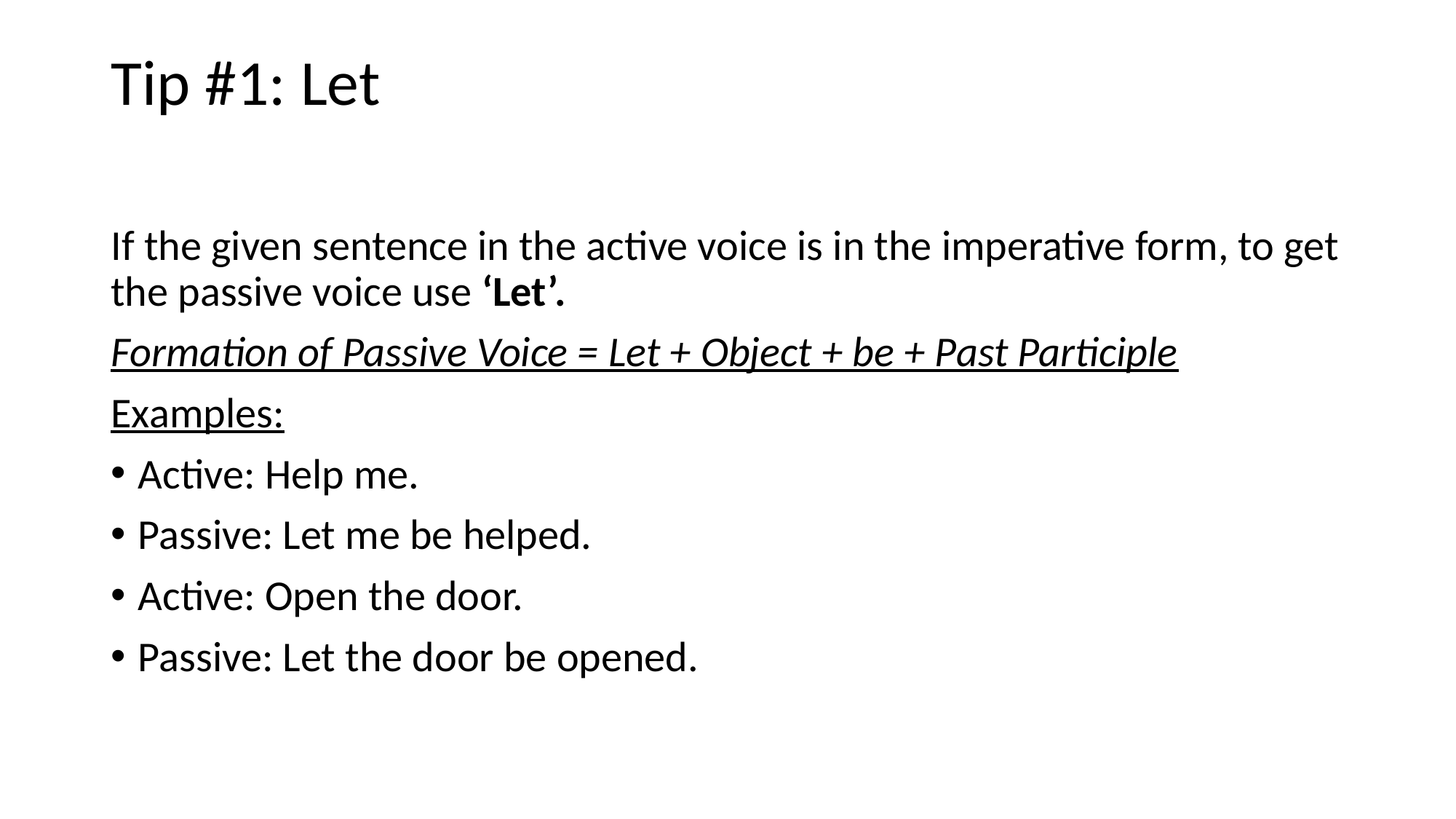

# Tip #1: Let
If the given sentence in the active voice is in the imperative form, to get the passive voice use ‘Let’.
Formation of Passive Voice = Let + Object + be + Past Participle
Examples:
Active: Help me.
Passive: Let me be helped.
Active: Open the door.
Passive: Let the door be opened.